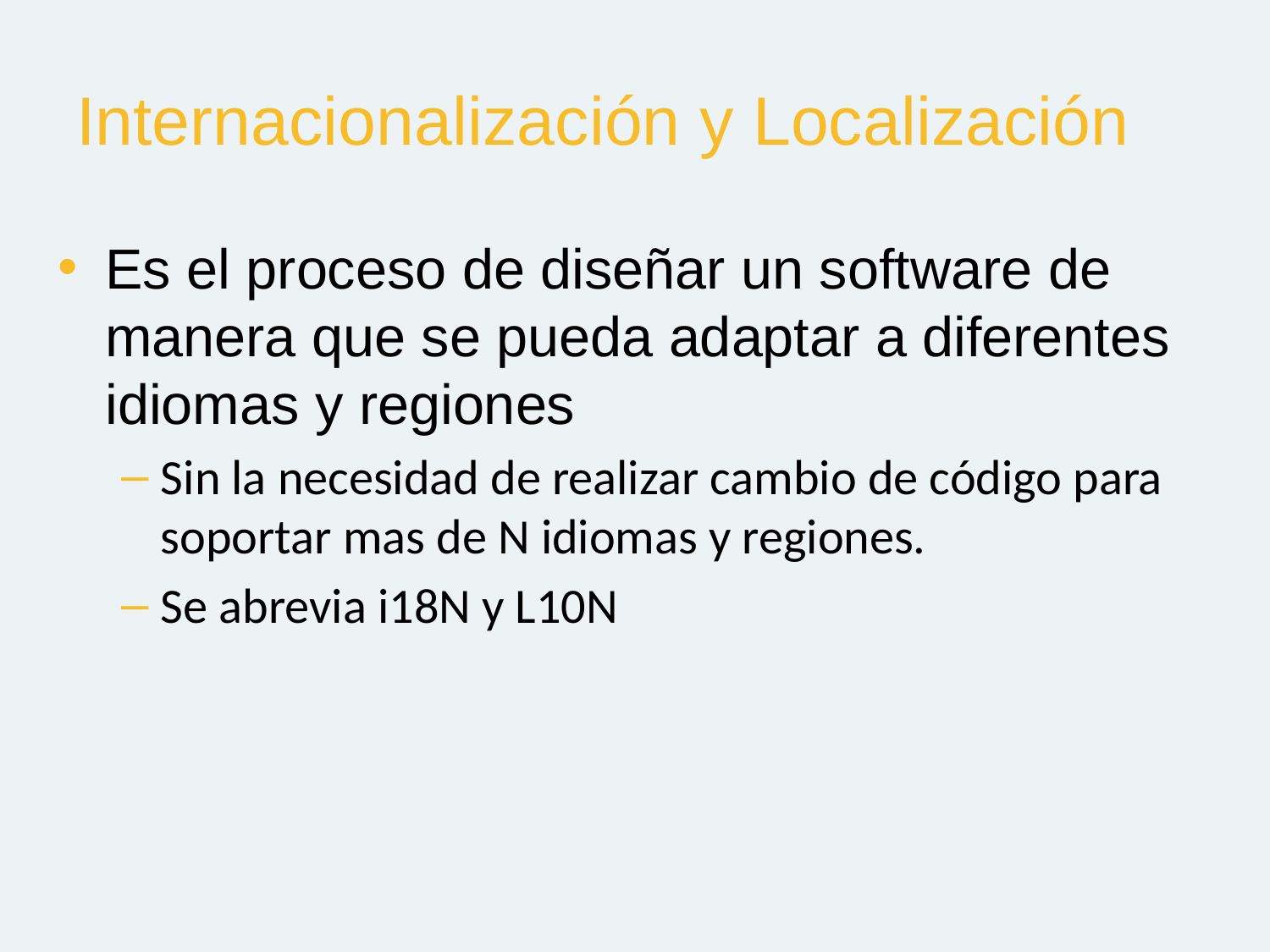

# Internacionalización y Localización
Es el proceso de diseñar un software de manera que se pueda adaptar a diferentes idiomas y regiones
Sin la necesidad de realizar cambio de código para soportar mas de N idiomas y regiones.
Se abrevia i18N y L10N